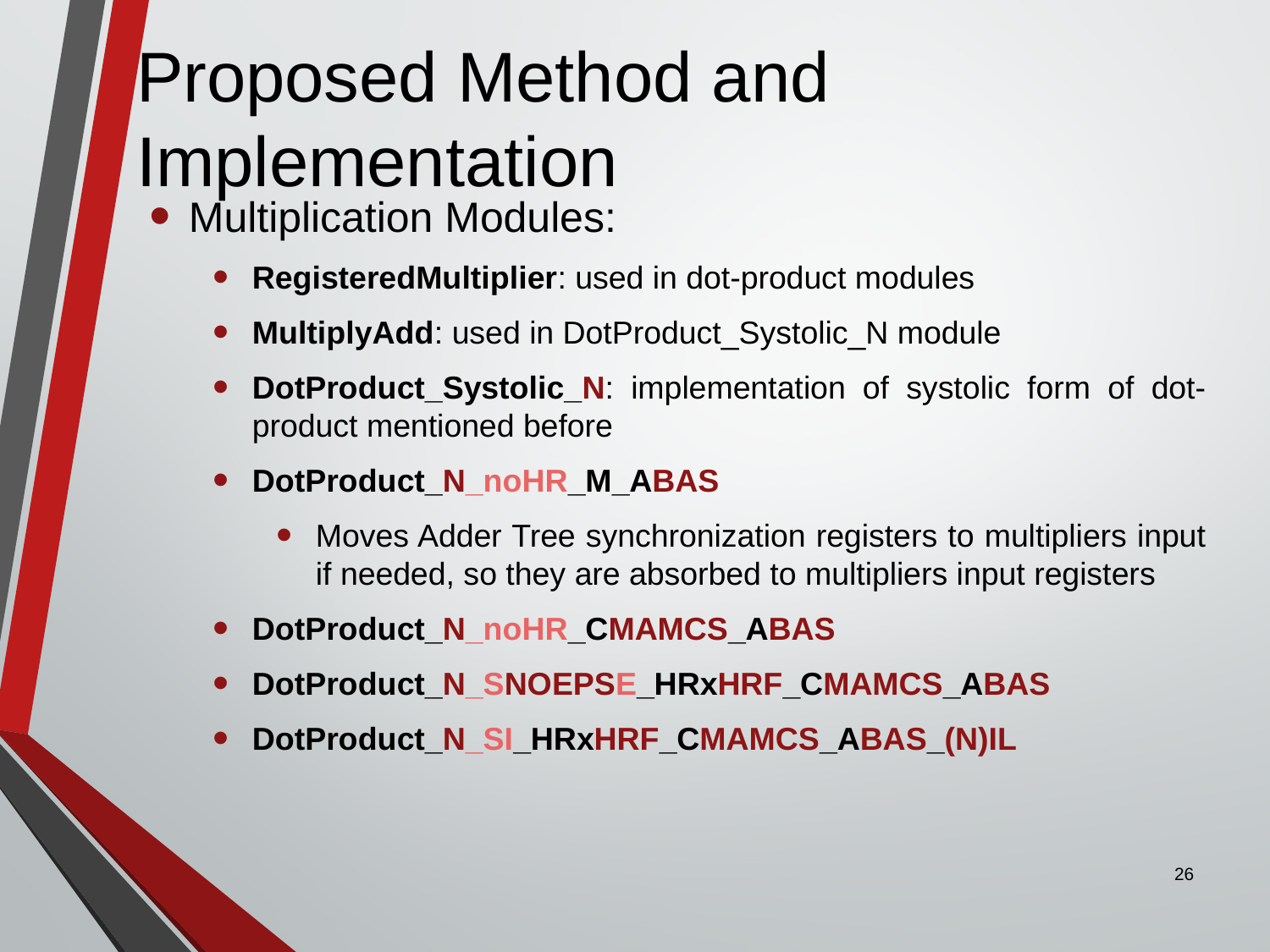

# Proposed Method and Implementation
Multiplication Modules:
RegisteredMultiplier: used in dot-product modules
MultiplyAdd: used in DotProduct_Systolic_N module
DotProduct_Systolic_N: implementation of systolic form of dot-product mentioned before
DotProduct_N_noHR_M_ABAS
Moves Adder Tree synchronization registers to multipliers input if needed, so they are absorbed to multipliers input registers
DotProduct_N_noHR_CMAMCS_ABAS
DotProduct_N_SNOEPSE_HRxHRF_CMAMCS_ABAS
DotProduct_N_SI_HRxHRF_CMAMCS_ABAS_(N)IL
26